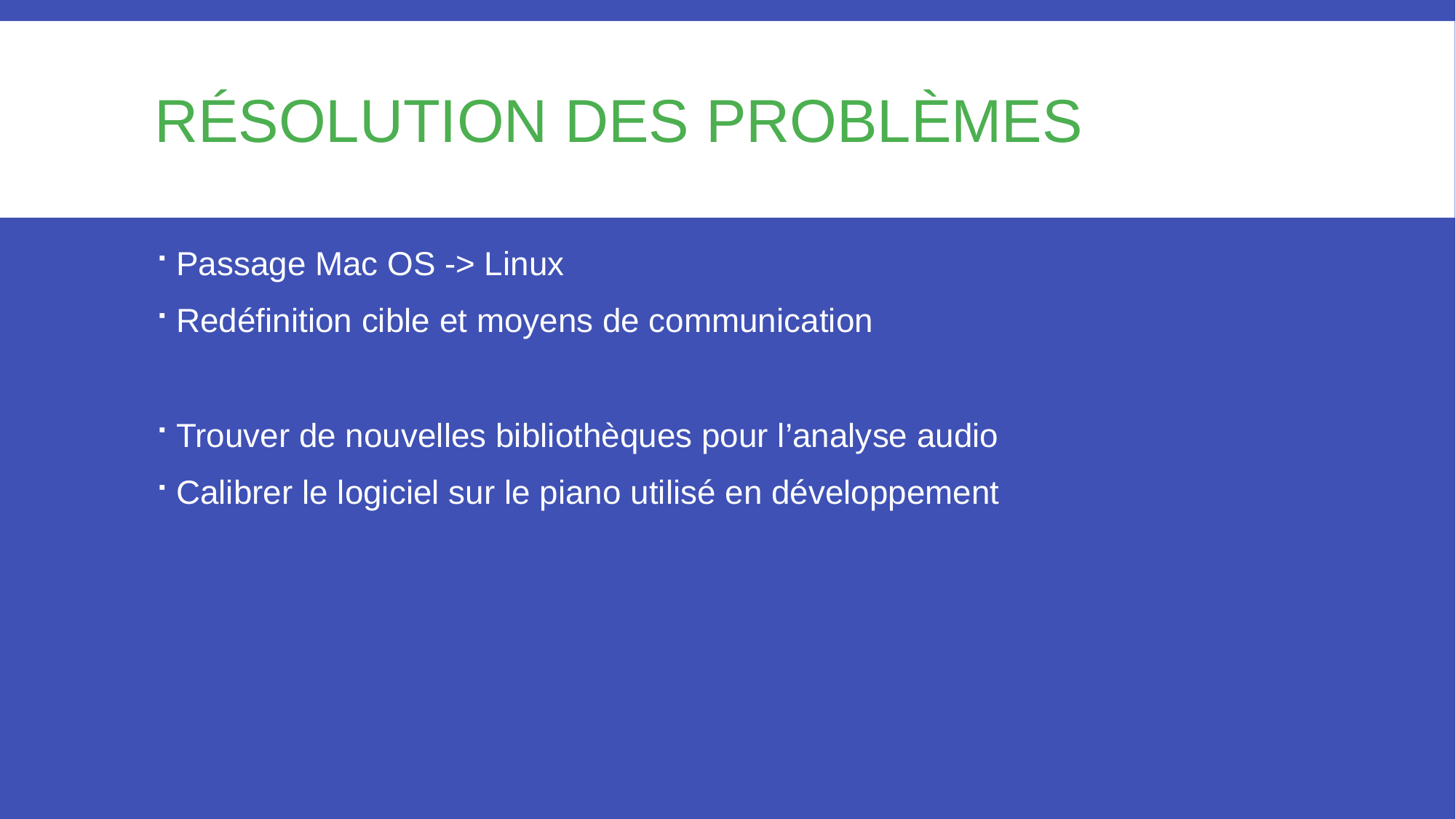

# Résolution des problèmes
Passage Mac OS -> Linux
Redéfinition cible et moyens de communication

Trouver de nouvelles bibliothèques pour l’analyse audio
Calibrer le logiciel sur le piano utilisé en développement